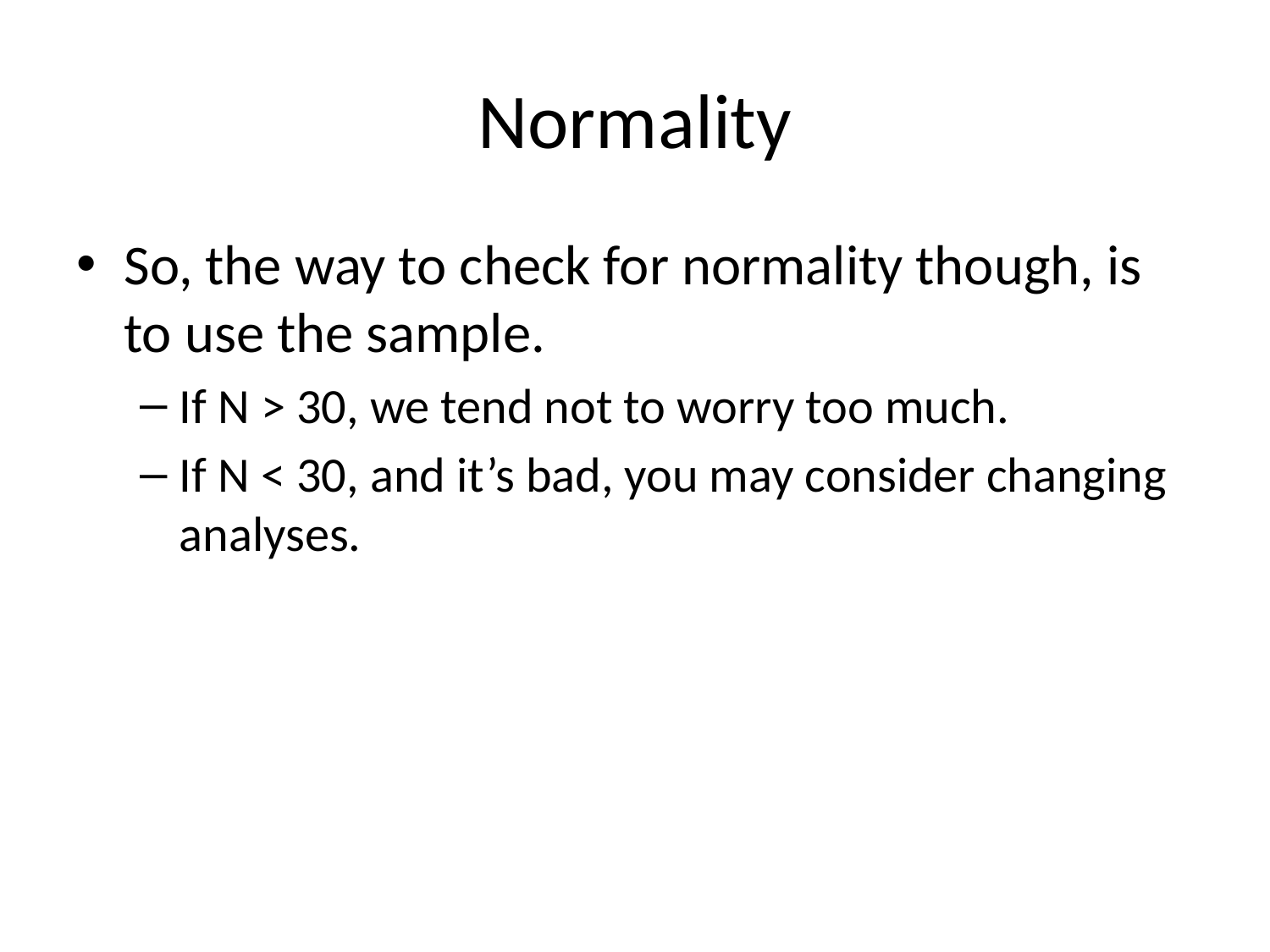

# Normality
So, the way to check for normality though, is to use the sample.
If N > 30, we tend not to worry too much.
If N < 30, and it’s bad, you may consider changing analyses.